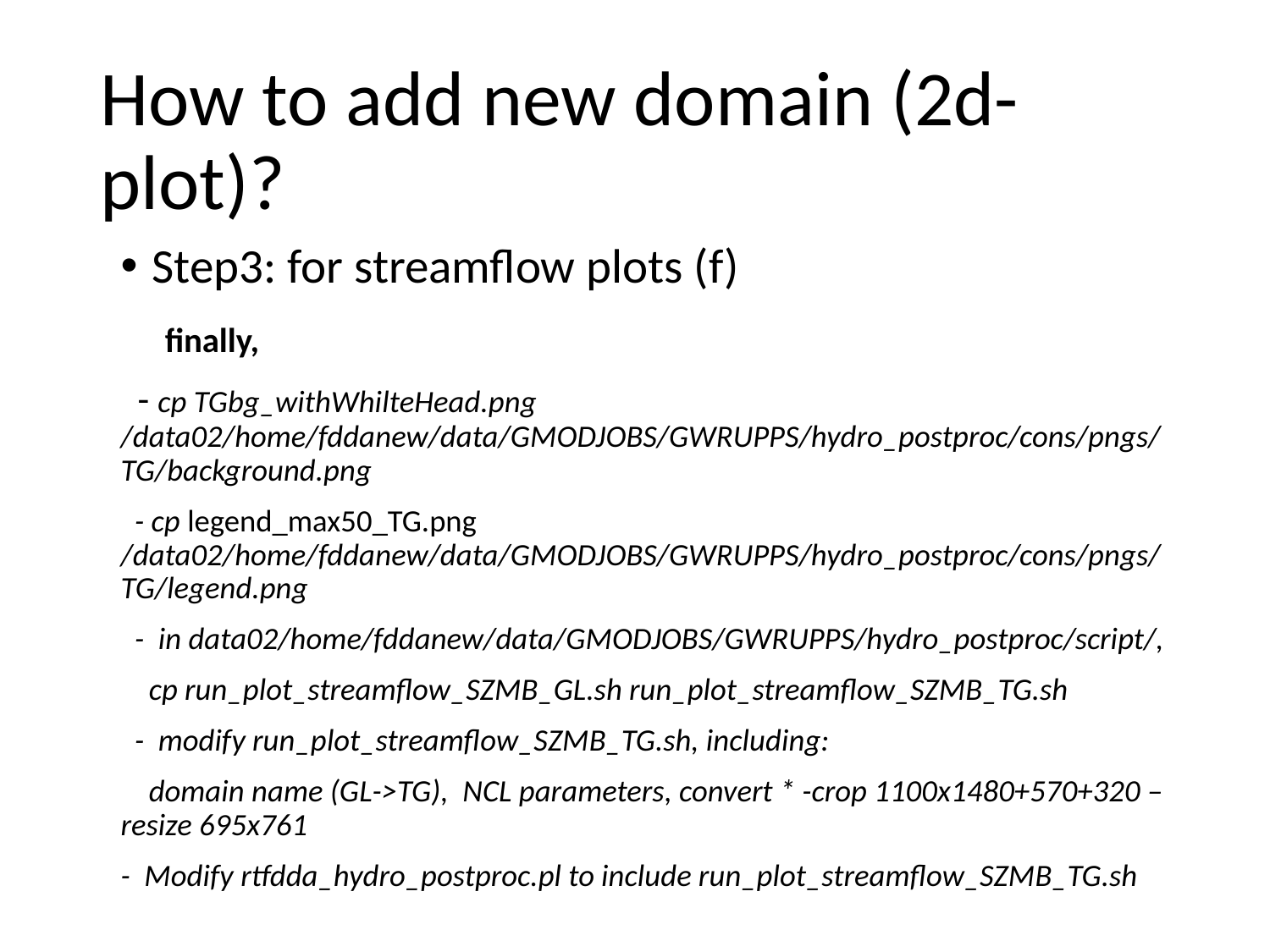

# How to add new domain (2d-plot)?
Step3: for streamflow plots (f)
    finally,
  - cp TGbg_withWhilteHead.png /data02/home/fddanew/data/GMODJOBS/GWRUPPS/hydro_postproc/cons/pngs/TG/background.png
  - cp legend_max50_TG.png /data02/home/fddanew/data/GMODJOBS/GWRUPPS/hydro_postproc/cons/pngs/TG/legend.png
  -  in data02/home/fddanew/data/GMODJOBS/GWRUPPS/hydro_postproc/script/,
    cp run_plot_streamflow_SZMB_GL.sh run_plot_streamflow_SZMB_TG.sh
  -  modify run_plot_streamflow_SZMB_TG.sh, including:
    domain name (GL->TG),  NCL parameters, convert * -crop 1100x1480+570+320 –resize 695x761
-  Modify rtfdda_hydro_postproc.pl to include run_plot_streamflow_SZMB_TG.sh